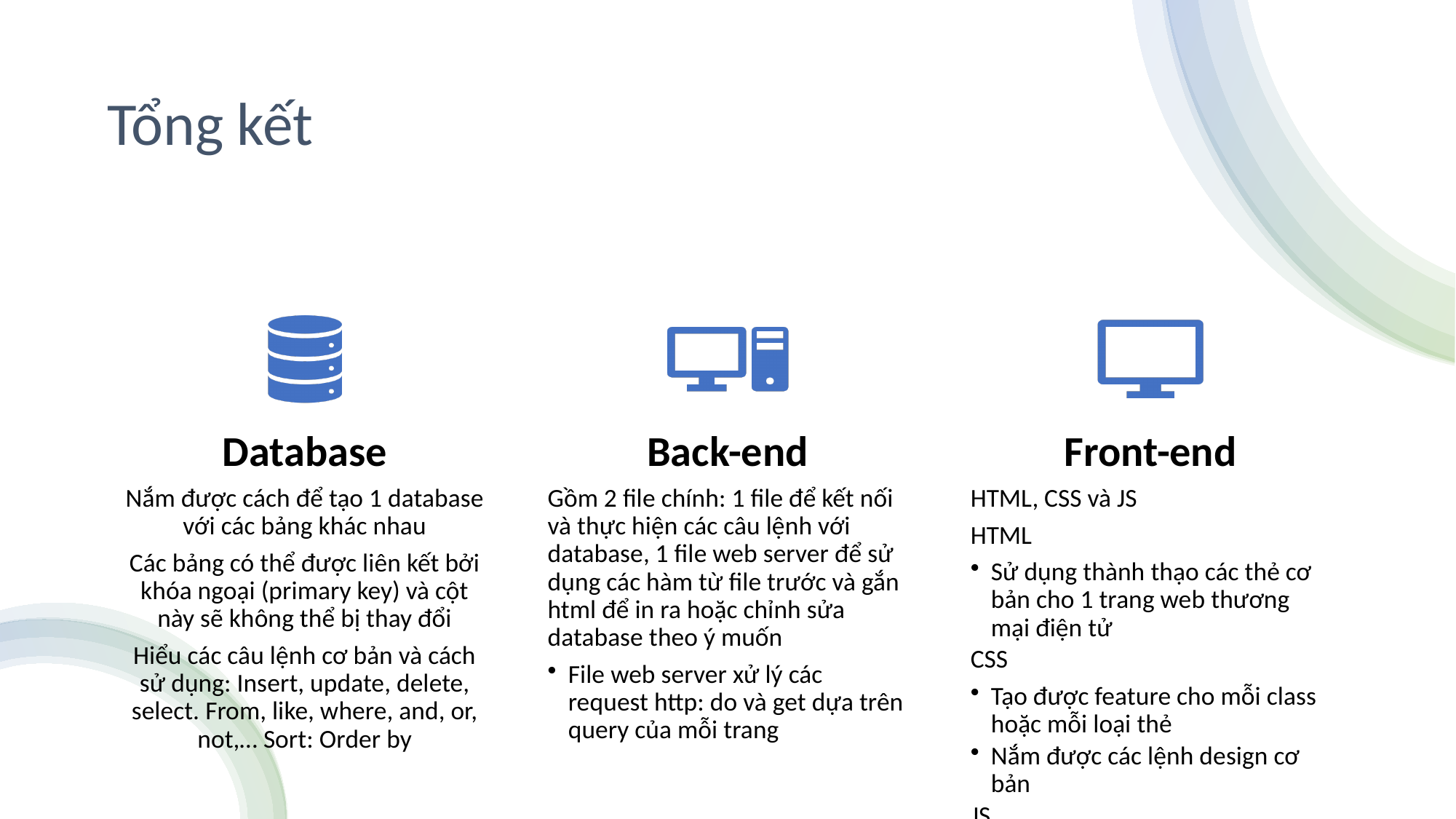

# Tổng kết
Database
Nắm được cách để tạo 1 database với các bảng khác nhau
Các bảng có thể được liên kết bởi khóa ngoại (primary key) và cột này sẽ không thể bị thay đổi
Hiểu các câu lệnh cơ bản và cách sử dụng: Insert, update, delete, select. From, like, where, and, or, not,… Sort: Order by
Back-end
Gồm 2 file chính: 1 file để kết nối và thực hiện các câu lệnh với database, 1 file web server để sử dụng các hàm từ file trước và gắn html để in ra hoặc chỉnh sửa database theo ý muốn
File web server xử lý các request http: do và get dựa trên query của mỗi trang
Front-end
HTML, CSS và JS
HTML
Sử dụng thành thạo các thẻ cơ bản cho 1 trang web thương mại điện tử
CSS
Tạo được feature cho mỗi class hoặc mỗi loại thẻ
Nắm được các lệnh design cơ bản
JS
Xử lý được các trường hợp như nhập chữ tìm kiếm, nhấn button, reload, redirect, tạo Cookie
Lấy dữ liệu bằng ID có sẵn ở mỗi thẻ trong html và gửi lại về back-end bằng JSON để update database và thay đổi dữ liệu hiển thị trên web